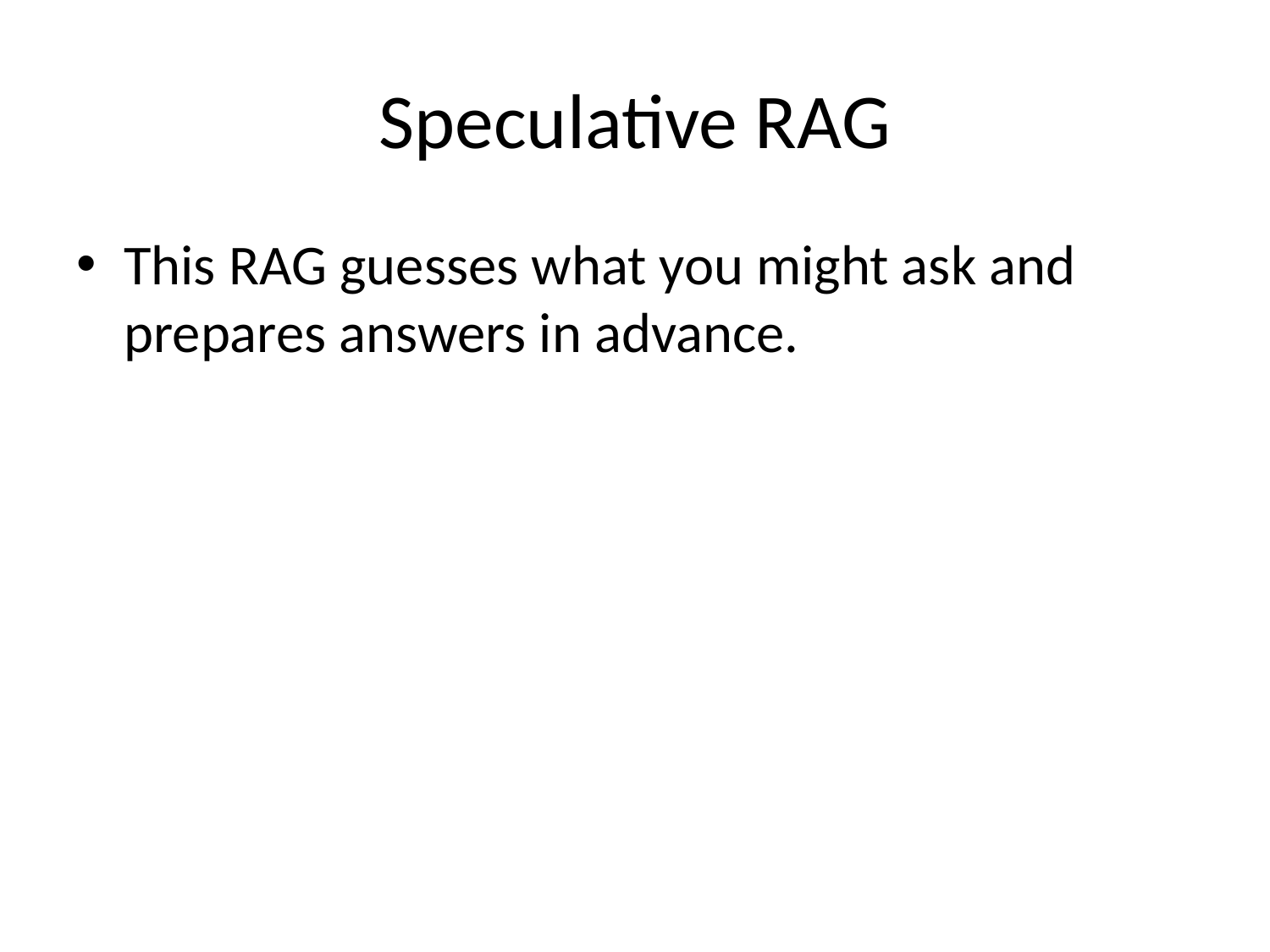

# Speculative RAG
This RAG guesses what you might ask and prepares answers in advance.